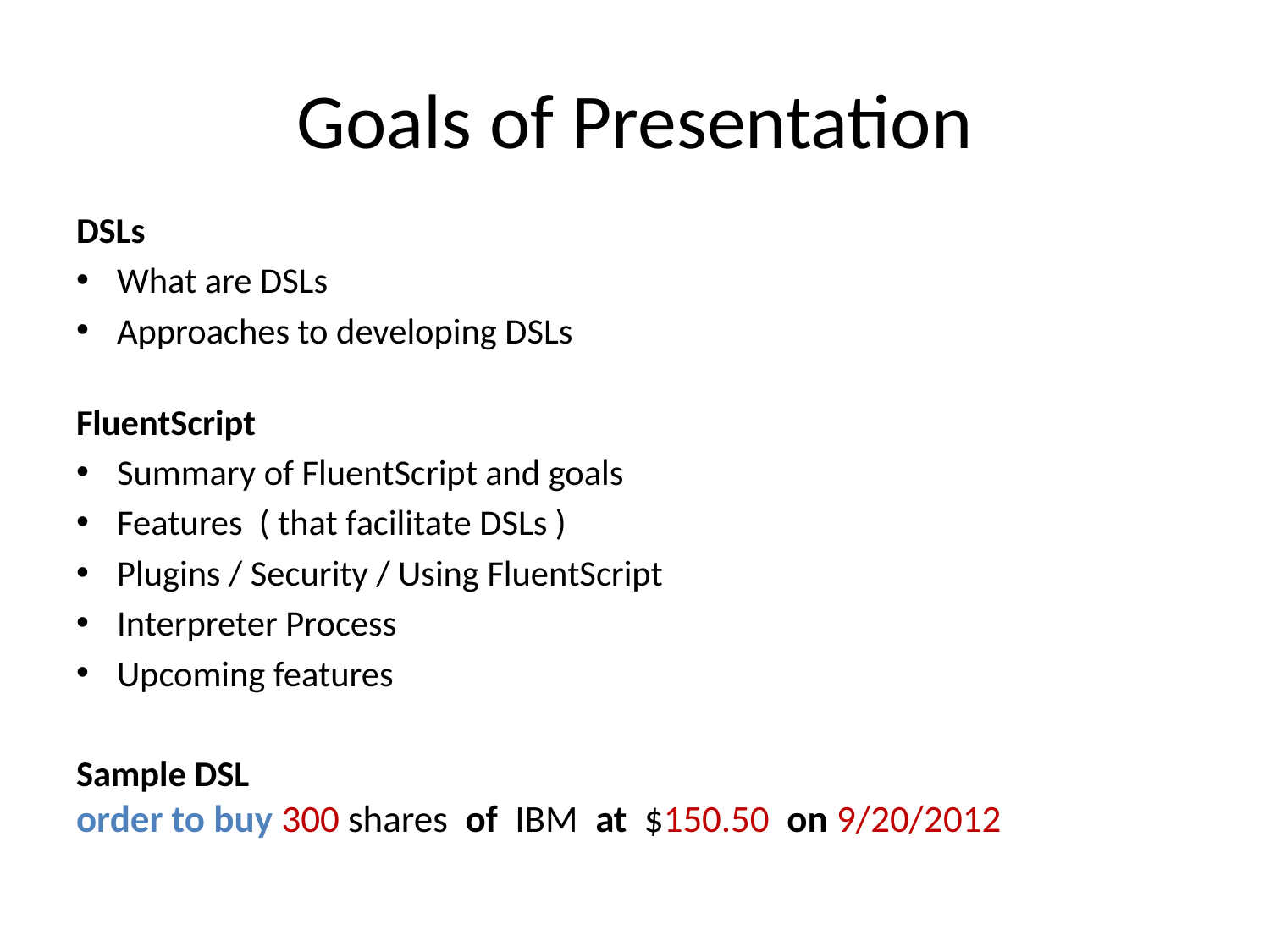

# Goals of Presentation
DSLs
What are DSLs
Approaches to developing DSLs

FluentScript
Summary of FluentScript and goals
Features  ( that facilitate DSLs )
Plugins / Security / Using FluentScript
Interpreter Process
Upcoming features

Sample DSL
order to buy 300 shares  of  IBM  at  $150.50  on 9/20/2012